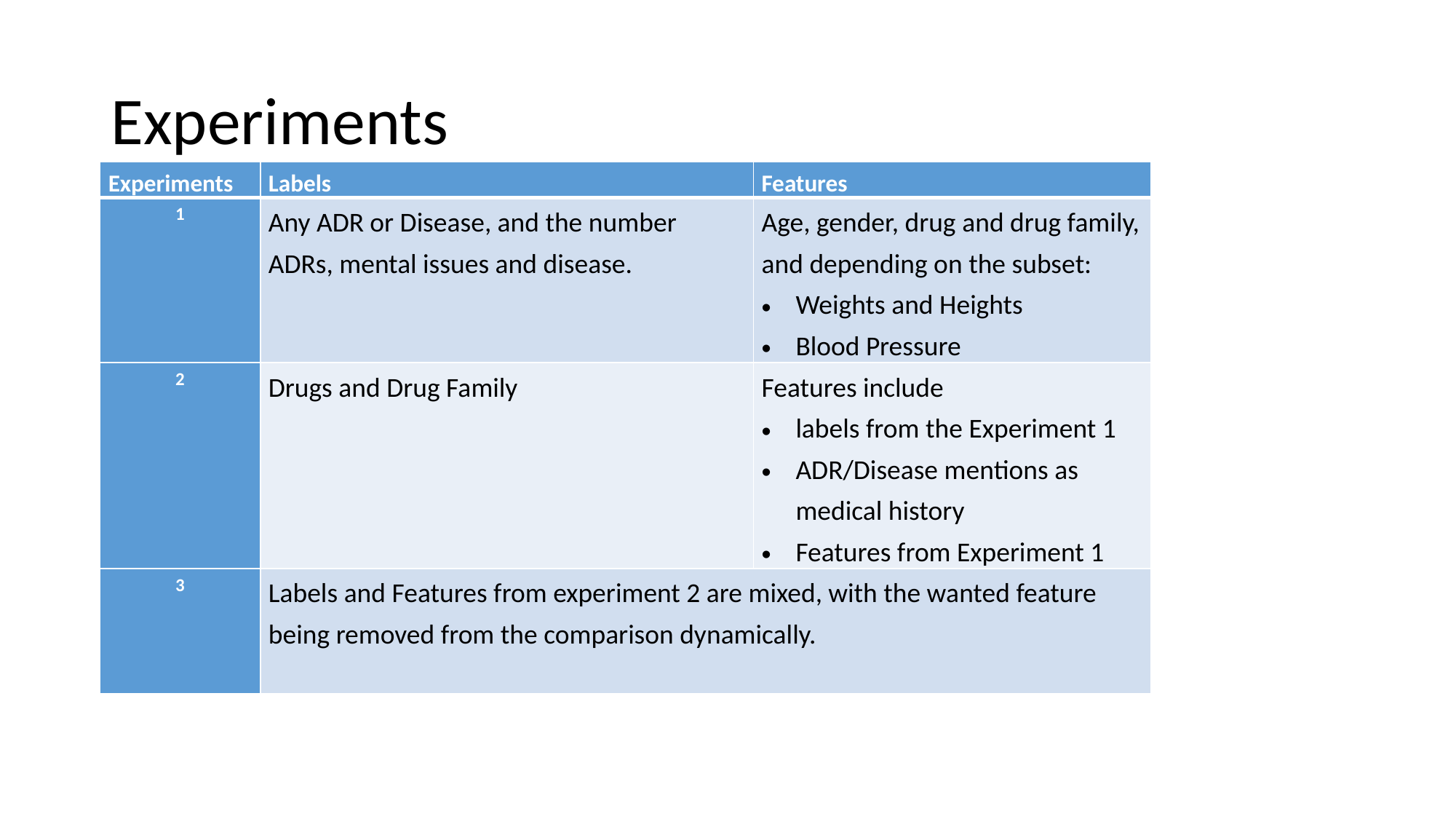

# Experiments
| Experiments | Labels | Features |
| --- | --- | --- |
| 1 | Any ADR or Disease, and the number ADRs, mental issues and disease. | Age, gender, drug and drug family, and depending on the subset: Weights and Heights Blood Pressure |
| 2 | Drugs and Drug Family | Features include labels from the Experiment 1 ADR/Disease mentions as medical history Features from Experiment 1 |
| 3 | Labels and Features from experiment 2 are mixed, with the wanted feature being removed from the comparison dynamically. |  |